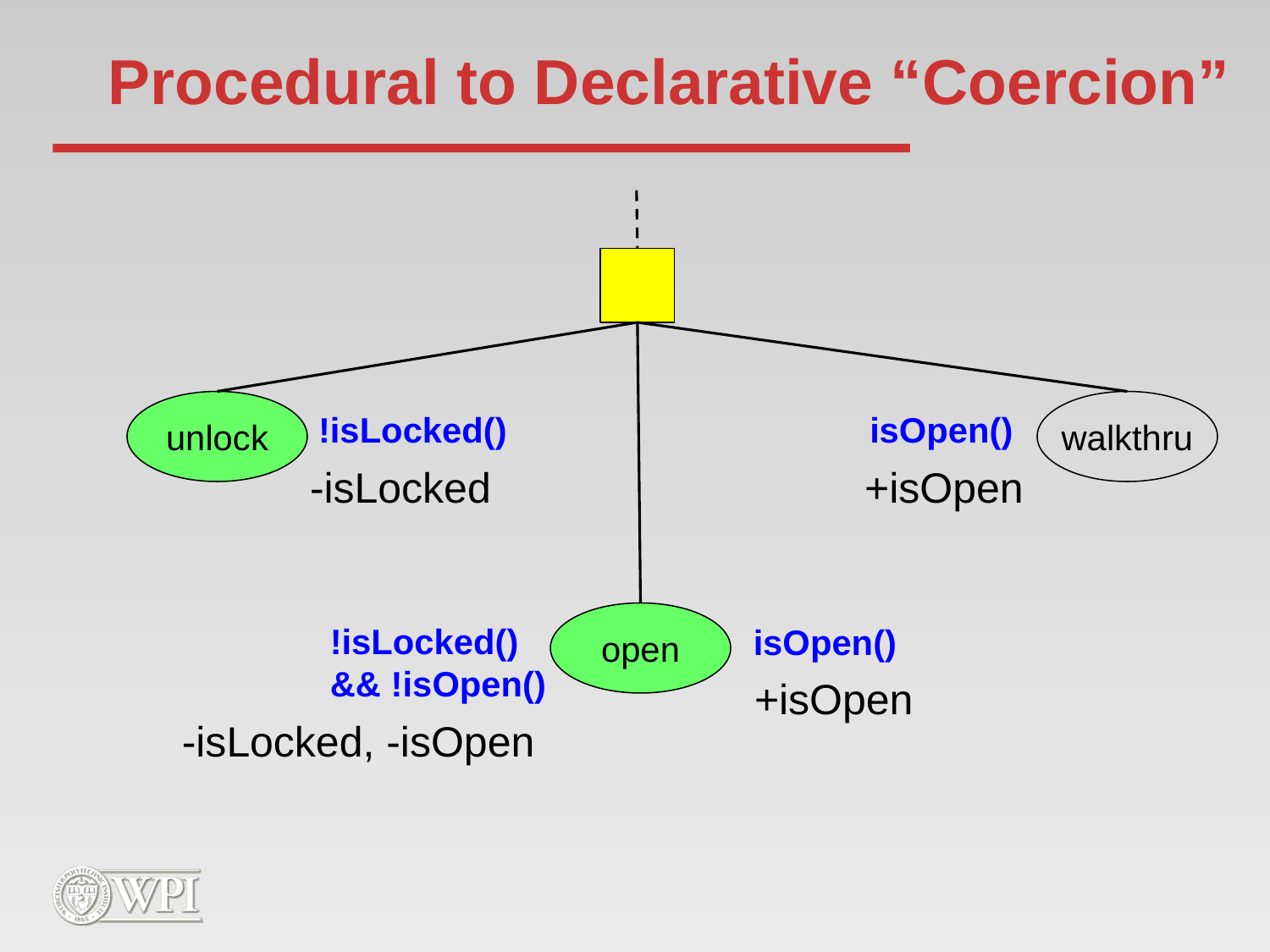

# Procedural to Declarative “Coercion”

unlock
walkthru
!isLocked()

isOpen()
-isLocked
+isOpen
open
!isLocked()
&& !isOpen()
isOpen()
+isOpen
-isLocked, -isOpen